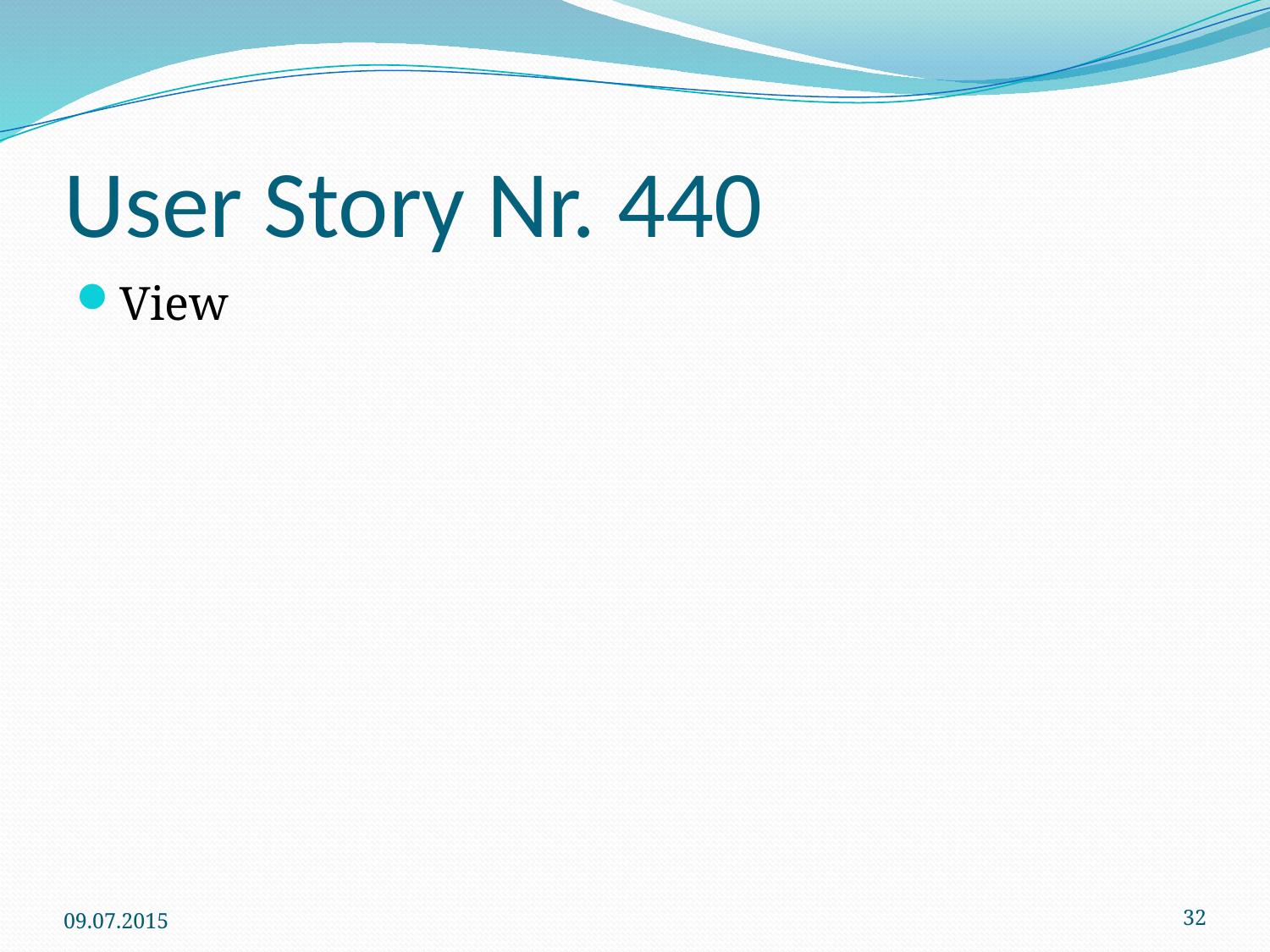

# User Story Nr. 440
View
09.07.2015
32